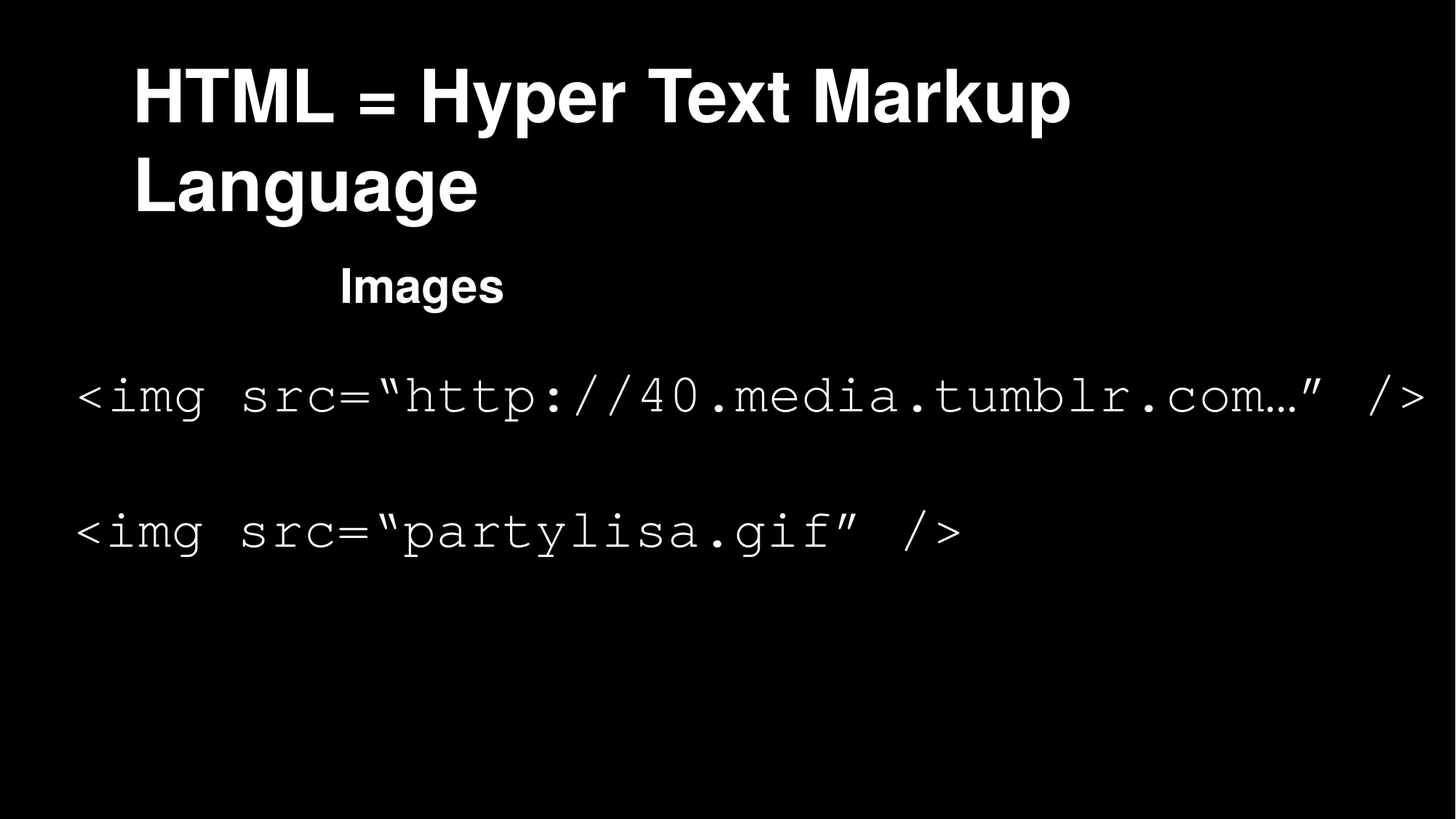

HTML = Hyper Text Markup Language
Images
<img src=“http://40.media.tumblr.com…” />
<img src=“partylisa.gif” />